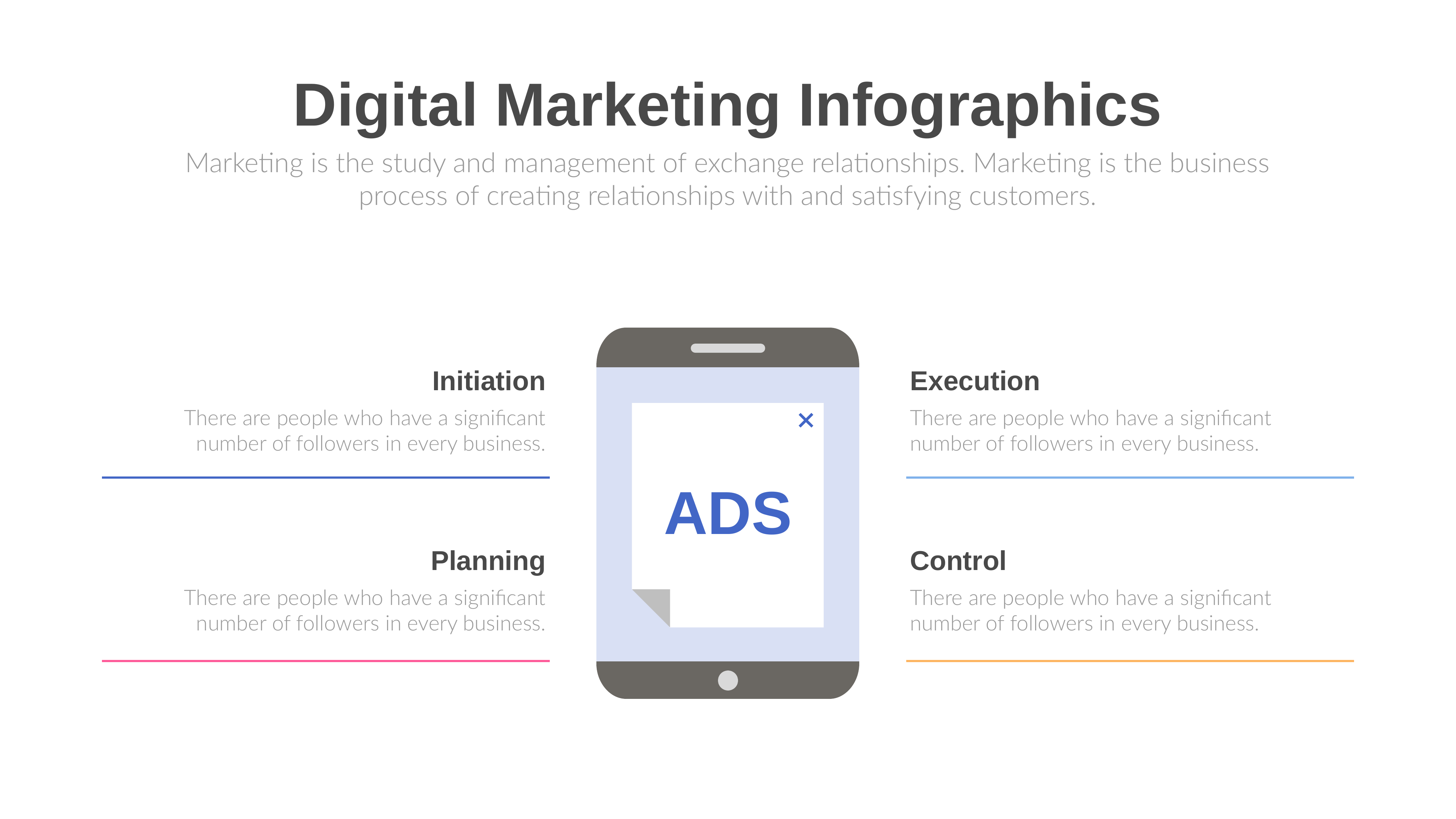

Digital Marketing Infographics
Marketing is the study and management of exchange relationships. Marketing is the business process of creating relationships with and satisfying customers.

Initiation
Execution

There are people who have a significant number of followers in every business.
There are people who have a significant number of followers in every business.

ADS
Planning
Control
There are people who have a significant number of followers in every business.
There are people who have a significant number of followers in every business.